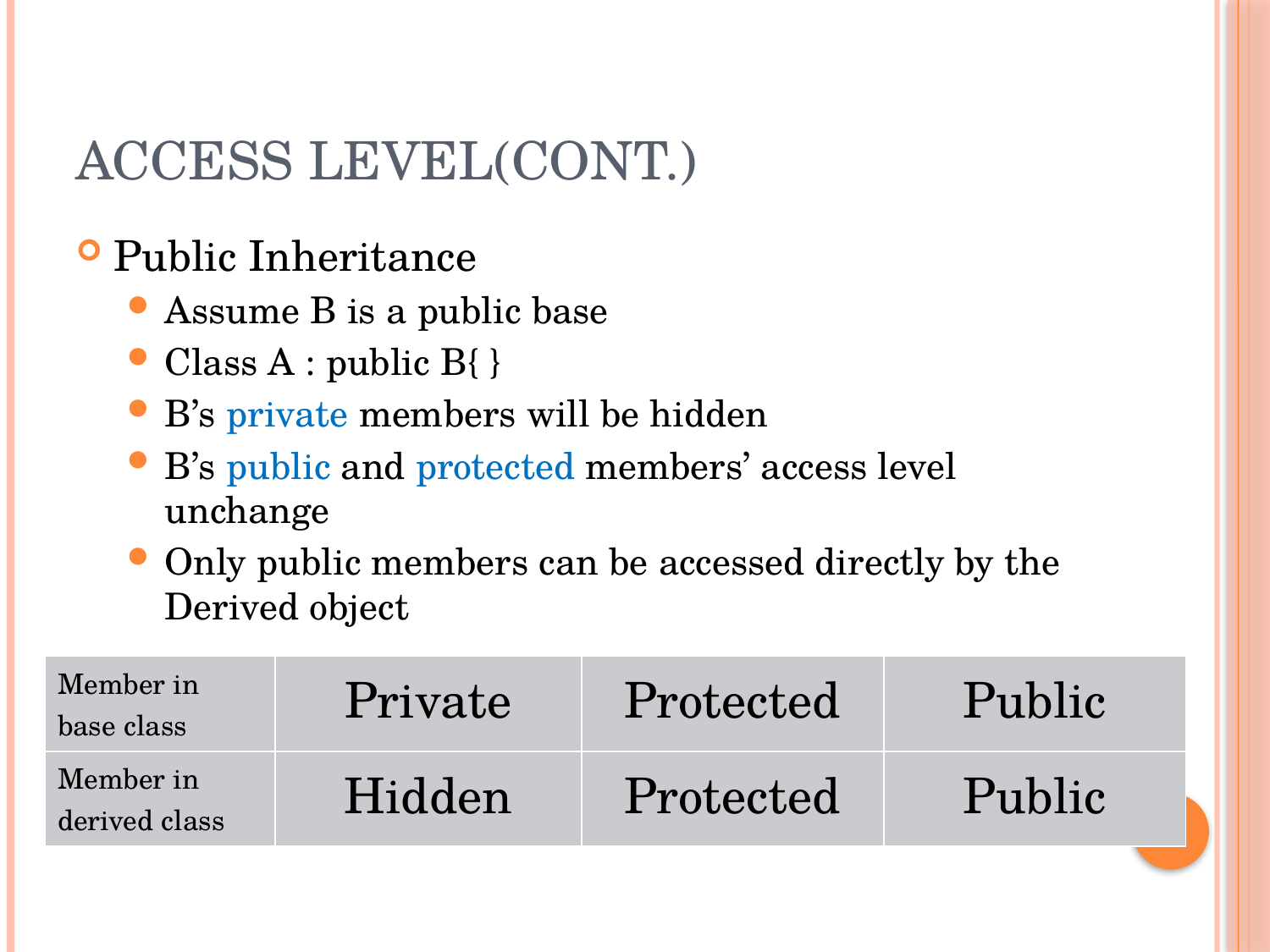

# Access Level(cont.)
Public Inheritance
Assume B is a public base
Class A : public B{ }
B’s private members will be hidden
B’s public and protected members’ access level unchange
Only public members can be accessed directly by the Derived object
| Member in base class | Private | Protected | Public |
| --- | --- | --- | --- |
| Member in derived class | Hidden | Protected | Public |